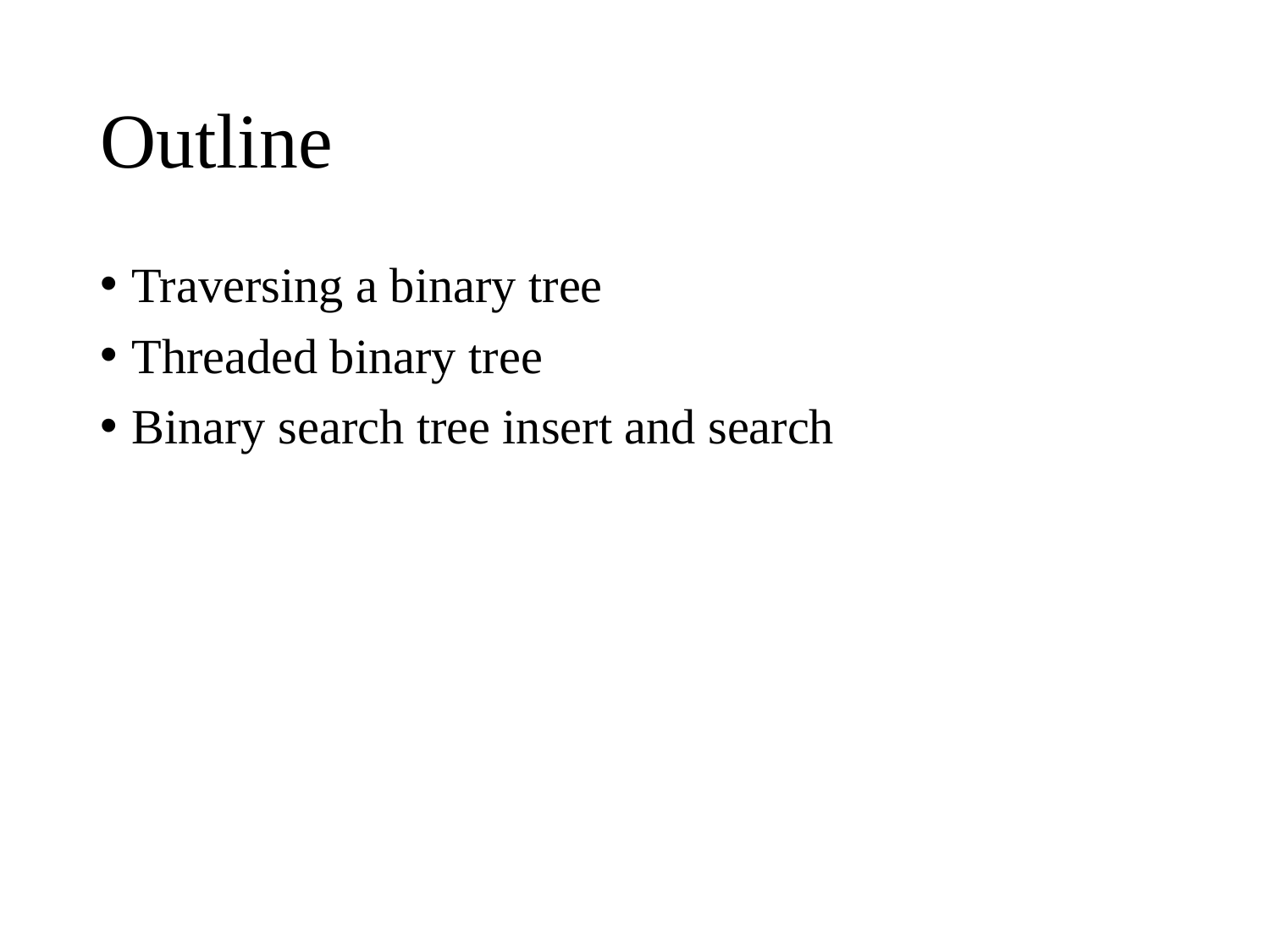

# Outline
Traversing a binary tree
Threaded binary tree
Binary search tree insert and search